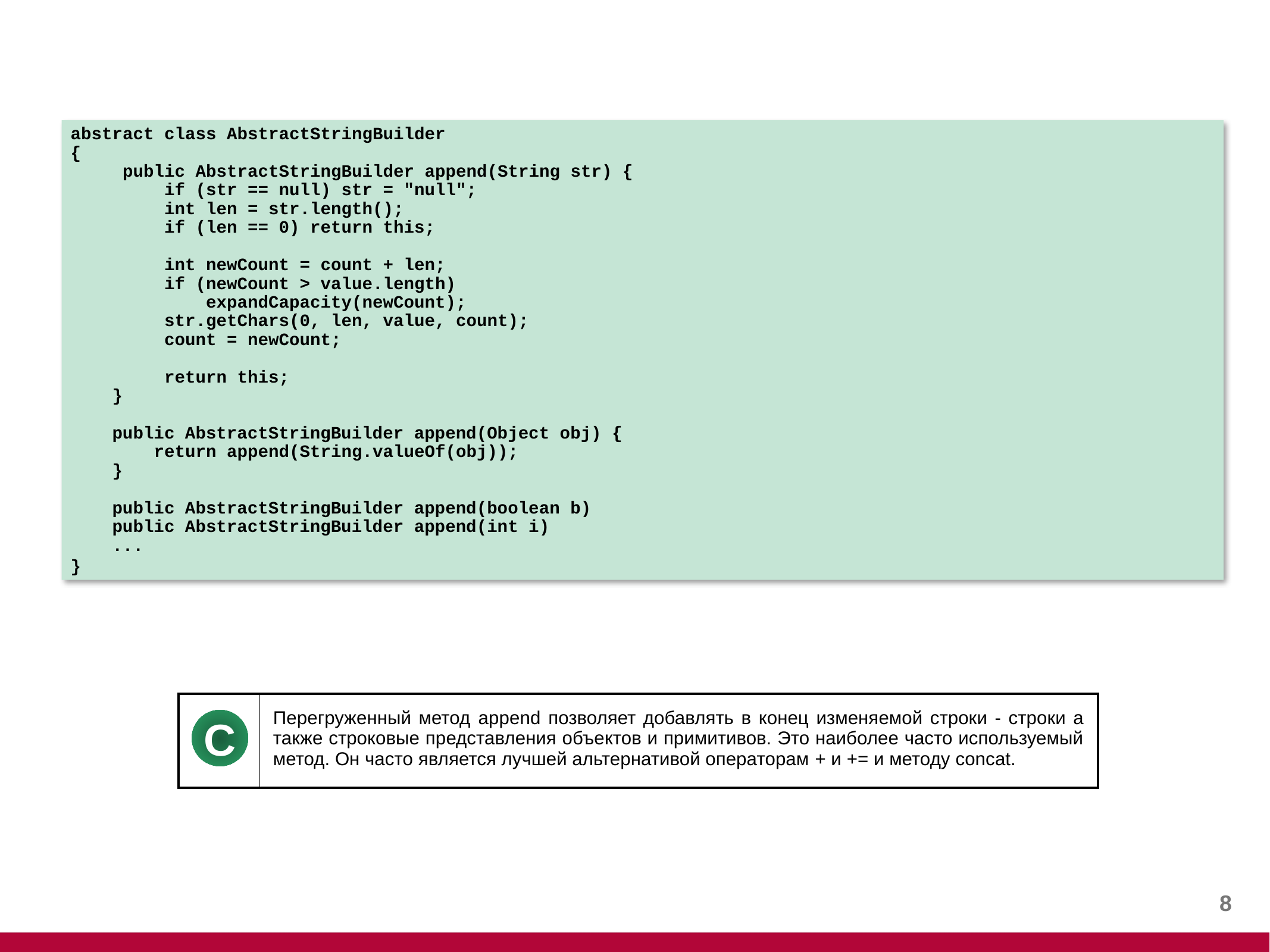

#
abstract class AbstractStringBuilder
{
     public AbstractStringBuilder append(String str) {
         if (str == null) str = "null";
         int len = str.length();
         if (len == 0) return this;

         int newCount = count + len;
         if (newCount > value.length)
             expandCapacity(newCount);
         str.getChars(0, len, value, count);
         count = newCount;

         return this;
    }

    public AbstractStringBuilder append(Object obj) {
        return append(String.valueOf(obj));
    }

    public AbstractStringBuilder append(boolean b)
    public AbstractStringBuilder append(int i)
    ...
}
|  | Перегруженный метод append позволяет добавлять в конец изменяемой строки - строки а также строковые представления объектов и примитивов. Это наиболее часто используемый метод. Он часто является лучшей альтернативой операторам + и += и методу concat. |
| --- | --- |
C
8